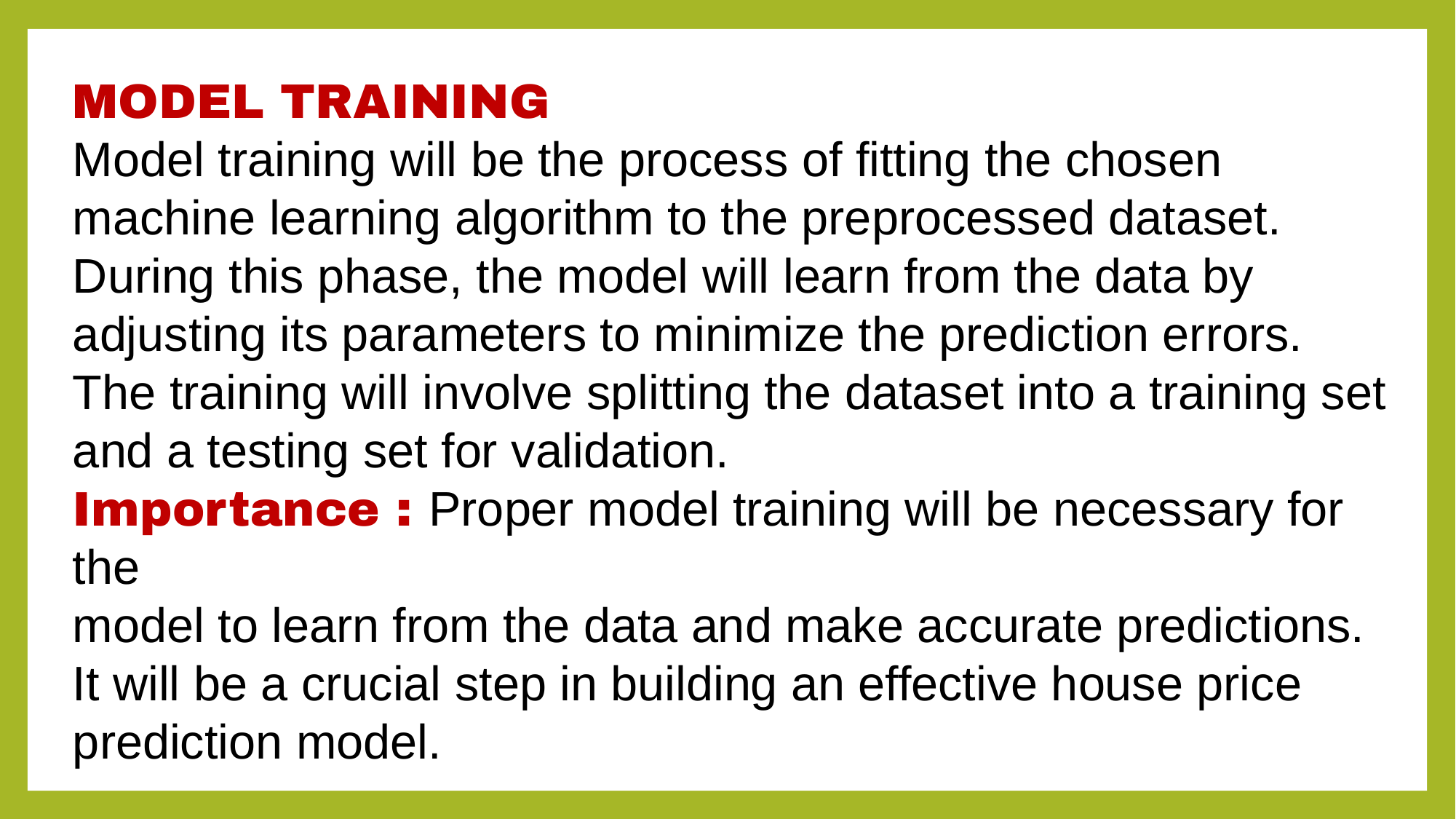

MODEL TRAINING
Model training will be the process of fitting the chosen
machine learning algorithm to the preprocessed dataset.
During this phase, the model will learn from the data by
adjusting its parameters to minimize the prediction errors.
The training will involve splitting the dataset into a training set
and a testing set for validation.
Importance : Proper model training will be necessary for the
model to learn from the data and make accurate predictions.
It will be a crucial step in building an effective house price
prediction model.